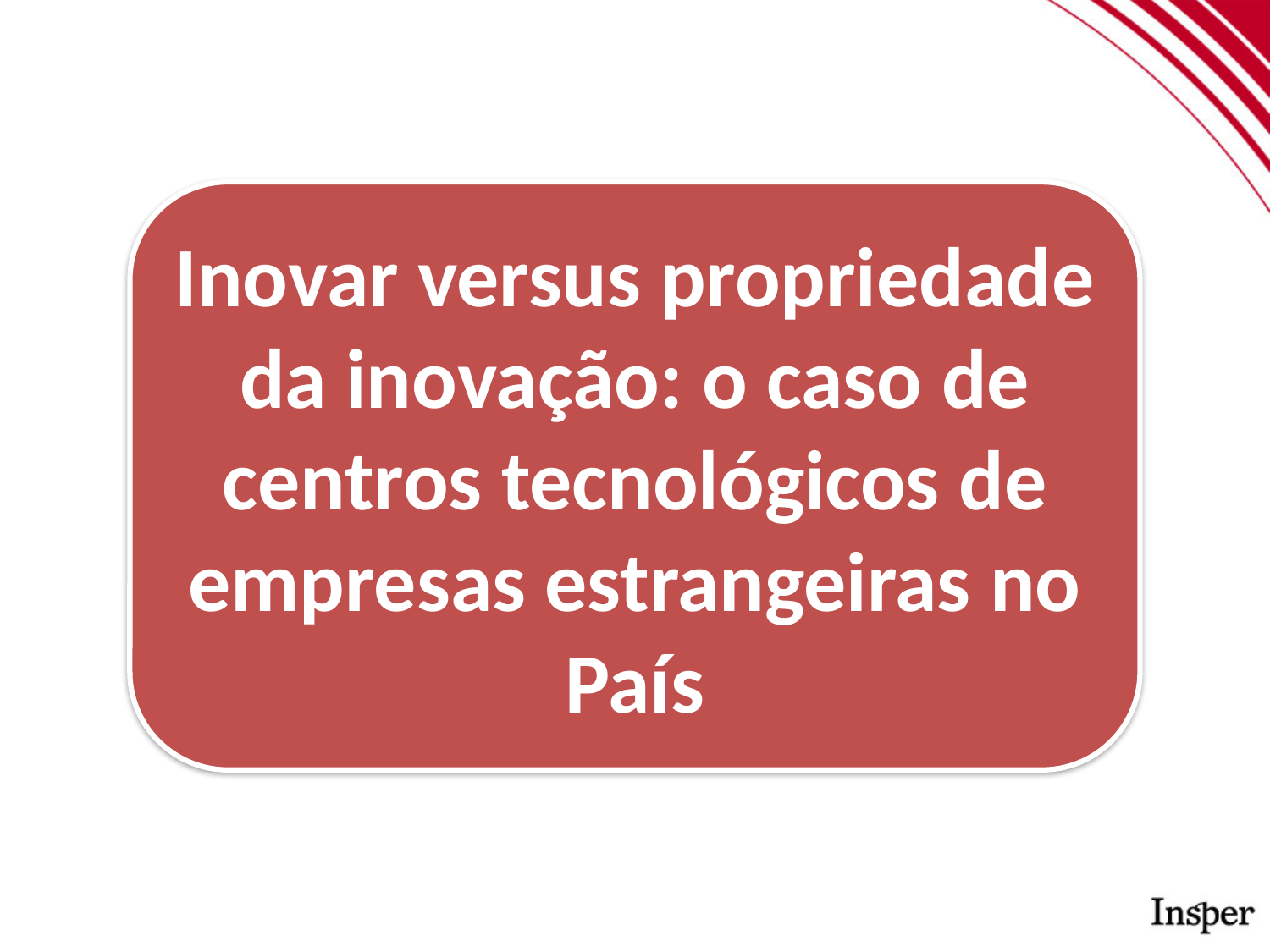

Inovar versus propriedade da inovação: o caso de centros tecnológicos de empresas estrangeiras no País